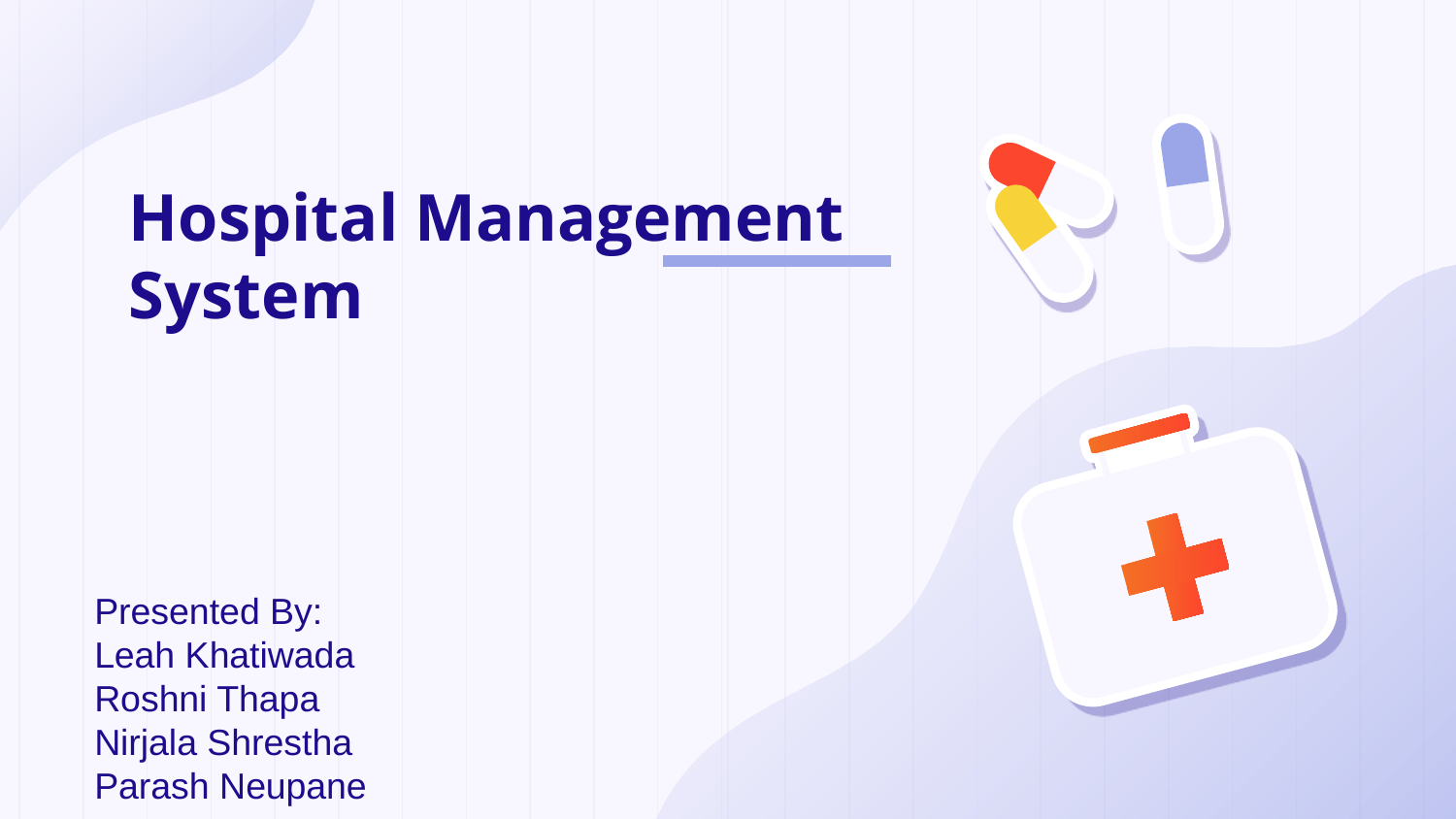

# Hospital Management System

Presented By:
Leah Khatiwada
Roshni Thapa
Nirjala Shrestha
Parash Neupane